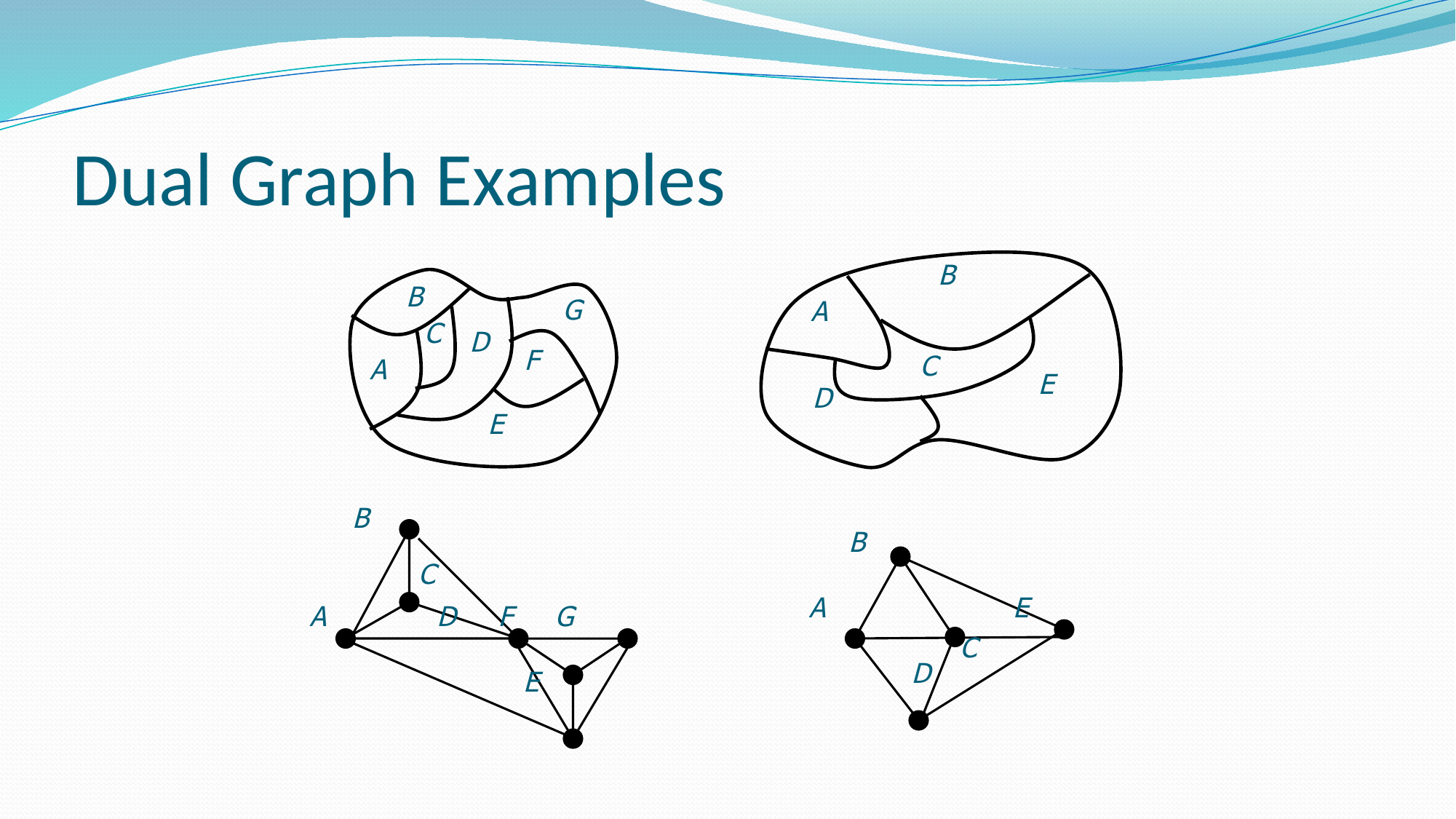

# Dual Graph Examples

B

A

C
E
D

B
G

C
D

F
A

E
      B

 A             D     F     G

                          E

C

       B

 A                      E

             D

C